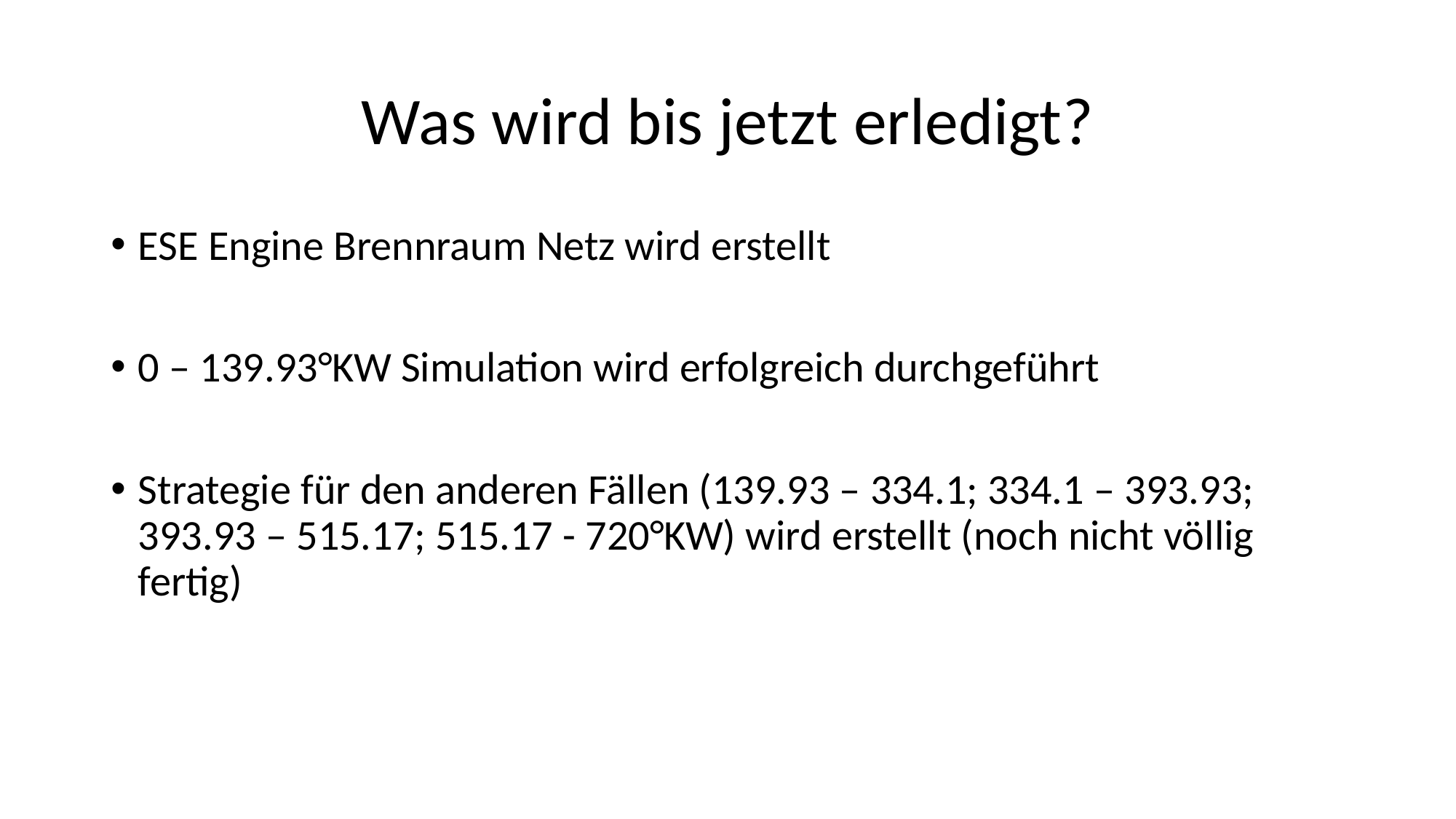

# Was wird bis jetzt erledigt?
ESE Engine Brennraum Netz wird erstellt

0 – 139.93°KW Simulation wird erfolgreich durchgeführt

Strategie für den anderen Fällen (139.93 – 334.1; 334.1 – 393.93; 393.93 – 515.17; 515.17 - 720°KW) wird erstellt (noch nicht völlig fertig)